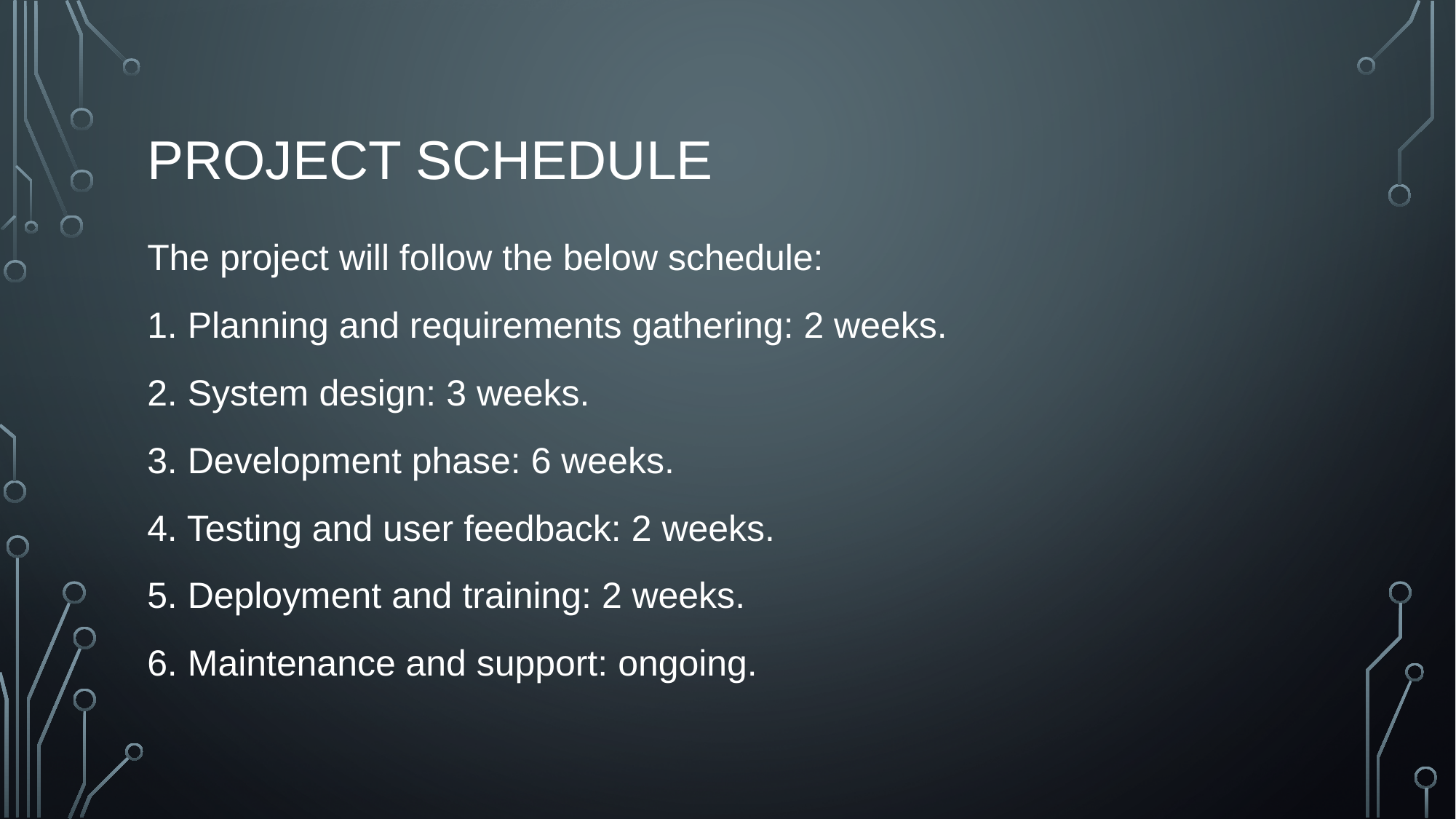

# Project Schedule
The project will follow the below schedule:
1. Planning and requirements gathering: 2 weeks.
2. System design: 3 weeks.
3. Development phase: 6 weeks.
4. Testing and user feedback: 2 weeks.
5. Deployment and training: 2 weeks.
6. Maintenance and support: ongoing.